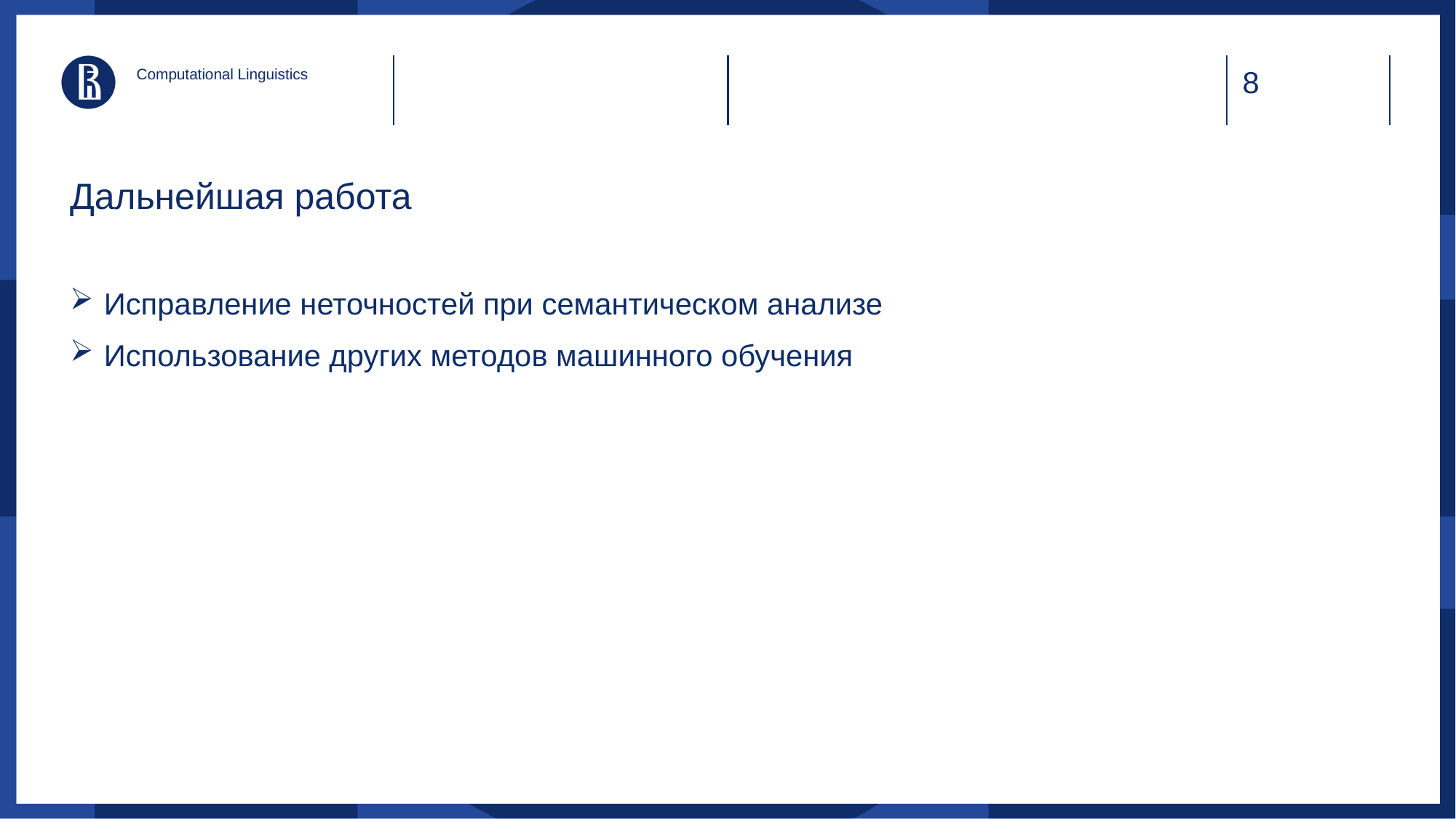

Computational Linguistics

# Дальнейшая работа
Исправление неточностей при семантическом анализе
Использование других методов машинного обучения